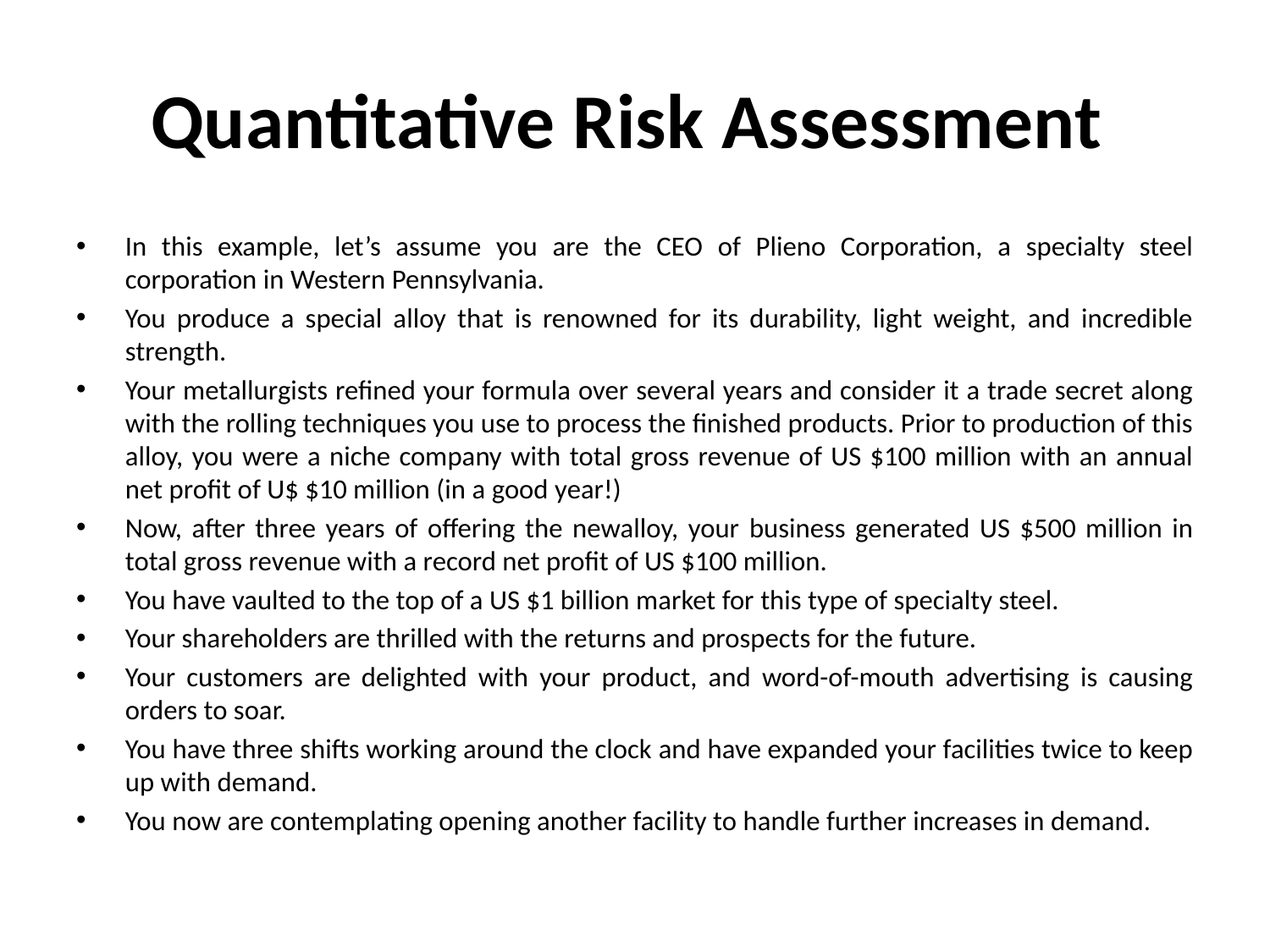

# Quantitative Risk Assessment
In this example, let’s assume you are the CEO of Plieno Corporation, a specialty steel corporation in Western Pennsylvania.
You produce a special alloy that is renowned for its durability, light weight, and incredible strength.
Your metallurgists refined your formula over several years and consider it a trade secret along with the rolling techniques you use to process the finished products. Prior to production of this alloy, you were a niche company with total gross revenue of US $100 million with an annual net profit of U$ $10 million (in a good year!)
Now, after three years of offering the newalloy, your business generated US $500 million in total gross revenue with a record net profit of US $100 million.
You have vaulted to the top of a US $1 billion market for this type of specialty steel.
Your shareholders are thrilled with the returns and prospects for the future.
Your customers are delighted with your product, and word-of-mouth advertising is causing orders to soar.
You have three shifts working around the clock and have expanded your facilities twice to keep up with demand.
You now are contemplating opening another facility to handle further increases in demand.